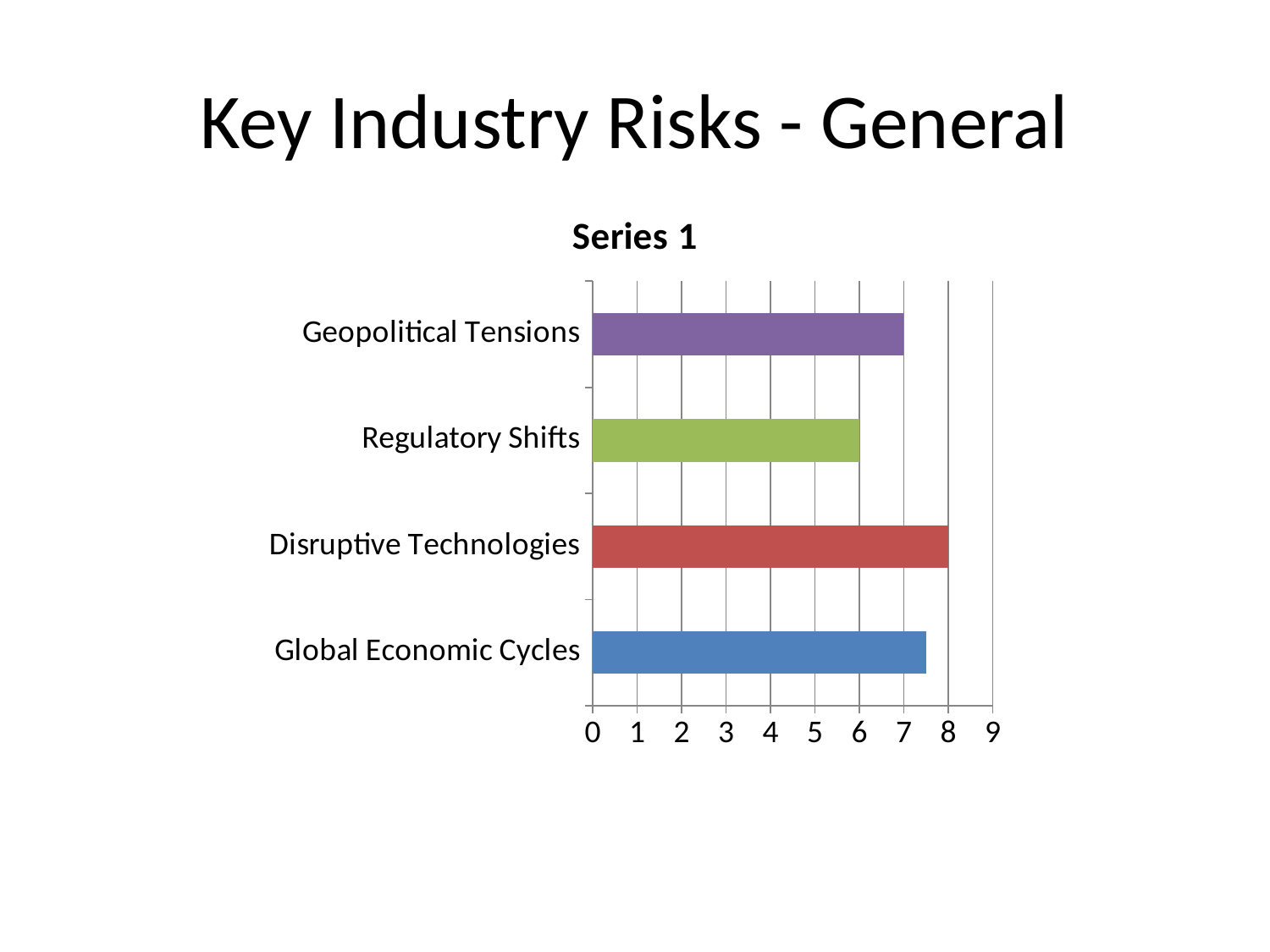

# Key Industry Risks - General

### Chart:

| Category | Series 1 |
|---|---|
| Global Economic Cycles | 7.5 |
| Disruptive Technologies | 8.0 |
| Regulatory Shifts | 6.0 |
| Geopolitical Tensions | 7.0 |